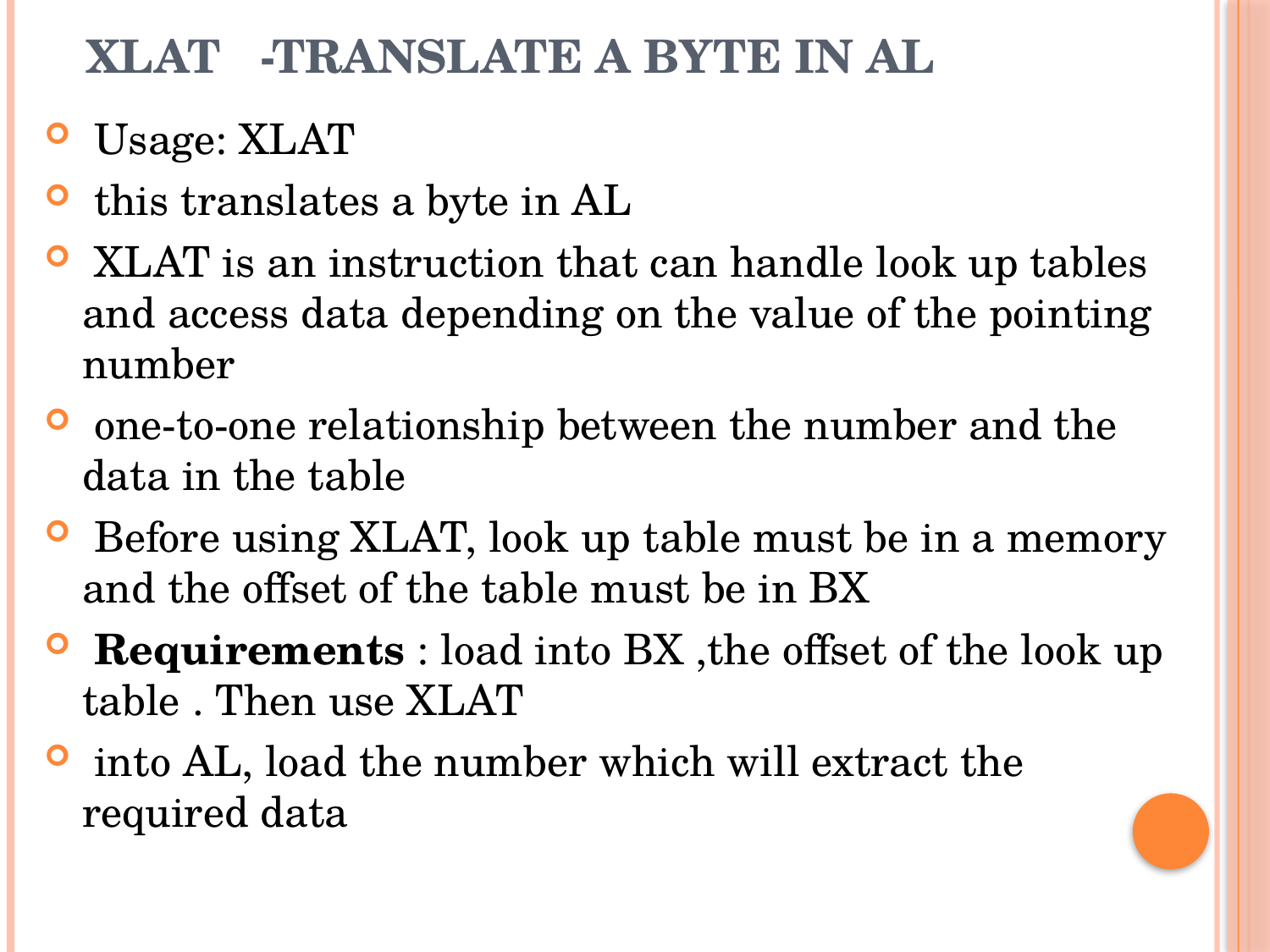

# XLAT   -Translate a byte in AL
 Usage: XLAT
 this translates a byte in AL
 XLAT is an instruction that can handle look up tables and access data depending on the value of the pointing number
 one-to-one relationship between the number and the data in the table
 Before using XLAT, look up table must be in a memory and the offset of the table must be in BX
 Requirements : load into BX ,the offset of the look up table . Then use XLAT
 into AL, load the number which will extract the required data